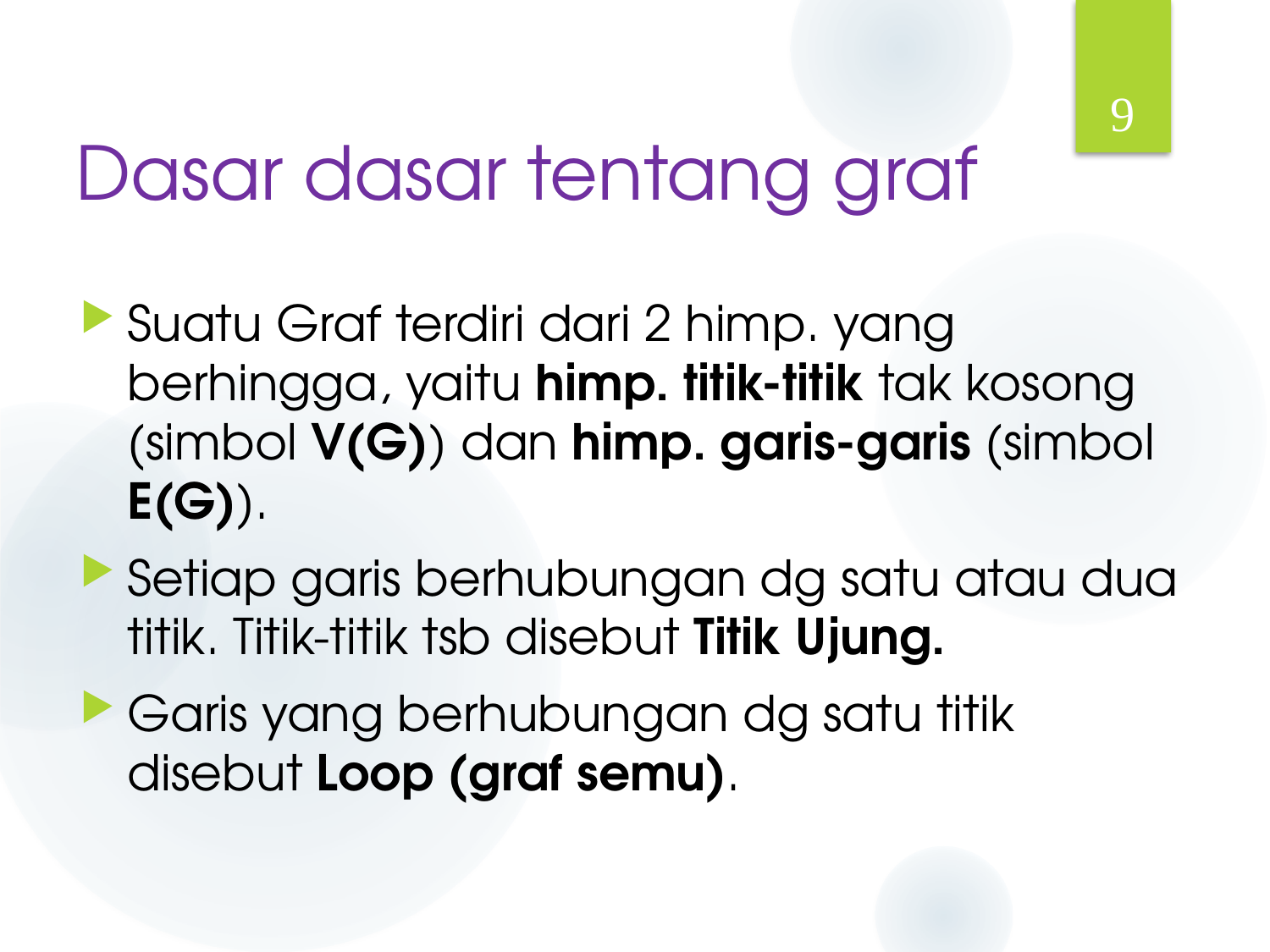

9
# Dasar dasar tentang graf
Suatu Graf terdiri dari 2 himp. yang berhingga, yaitu himp. titik-titik tak kosong (simbol V(G)) dan himp. garis-garis (simbol E(G)).
Setiap garis berhubungan dg satu atau dua titik. Titik-titik tsb disebut Titik Ujung.
Garis yang berhubungan dg satu titik disebut Loop (graf semu).